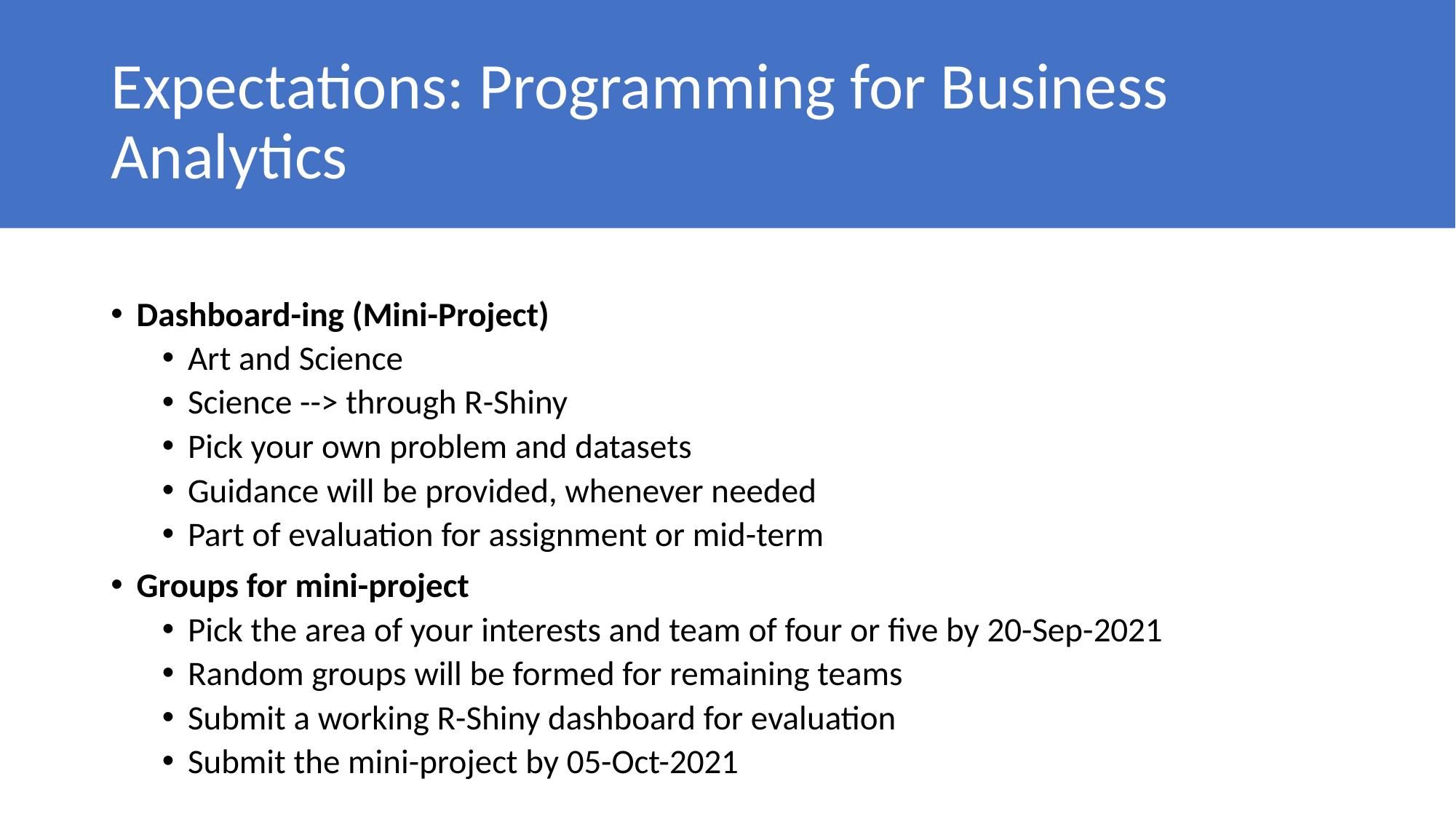

# Expectations: Programming for Business Analytics
Dashboard-ing (Mini-Project)
Art and Science
Science --> through R-Shiny
Pick your own problem and datasets
Guidance will be provided, whenever needed
Part of evaluation for assignment or mid-term
Groups for mini-project
Pick the area of your interests and team of four or five by 20-Sep-2021
Random groups will be formed for remaining teams
Submit a working R-Shiny dashboard for evaluation
Submit the mini-project by 05-Oct-2021